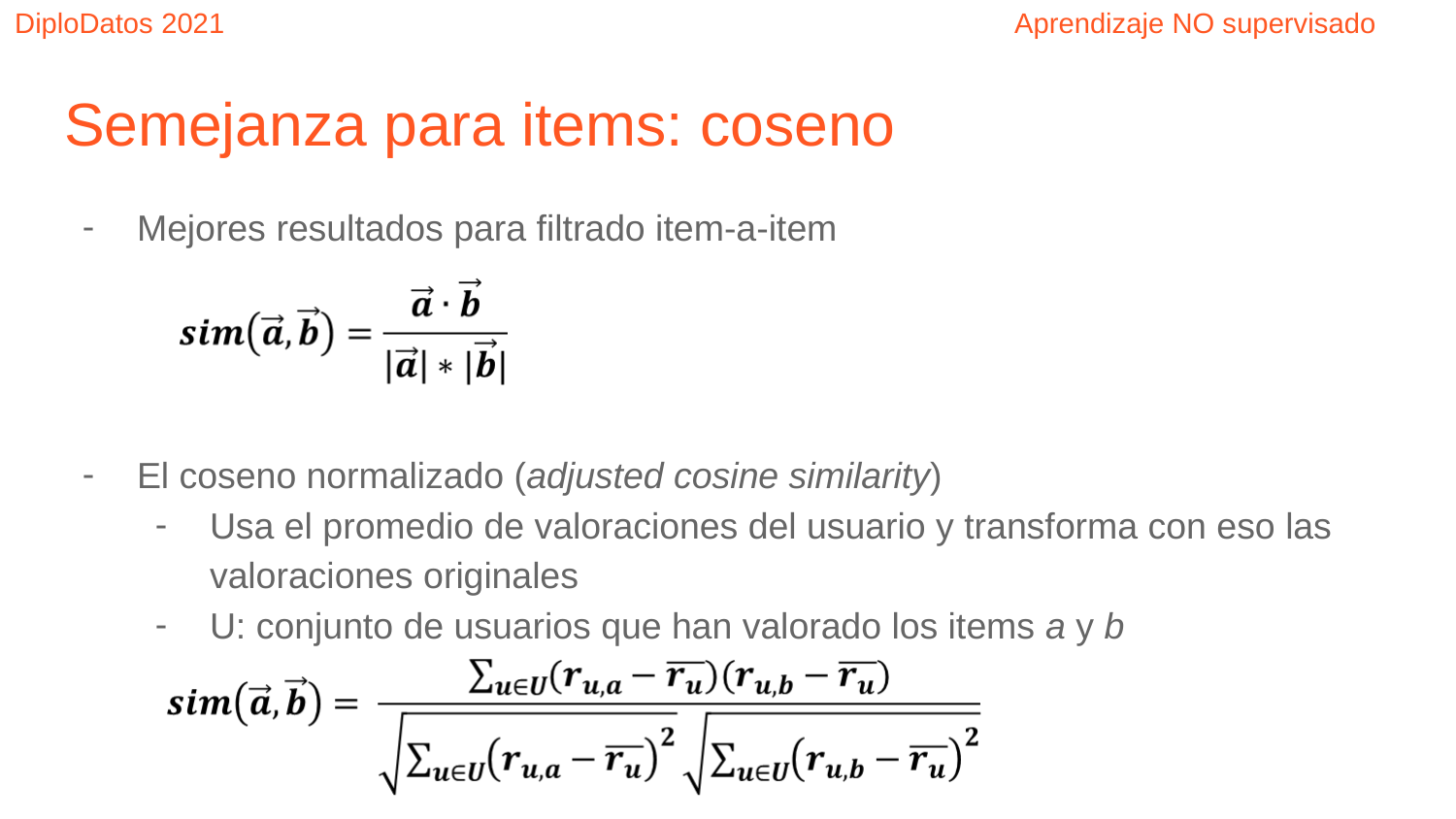

Semejanza para items: coseno
Mejores resultados para filtrado item-a-item

El coseno normalizado (adjusted cosine similarity)
Usa el promedio de valoraciones del usuario y transforma con eso las valoraciones originales
U: conjunto de usuarios que han valorado los items a y b